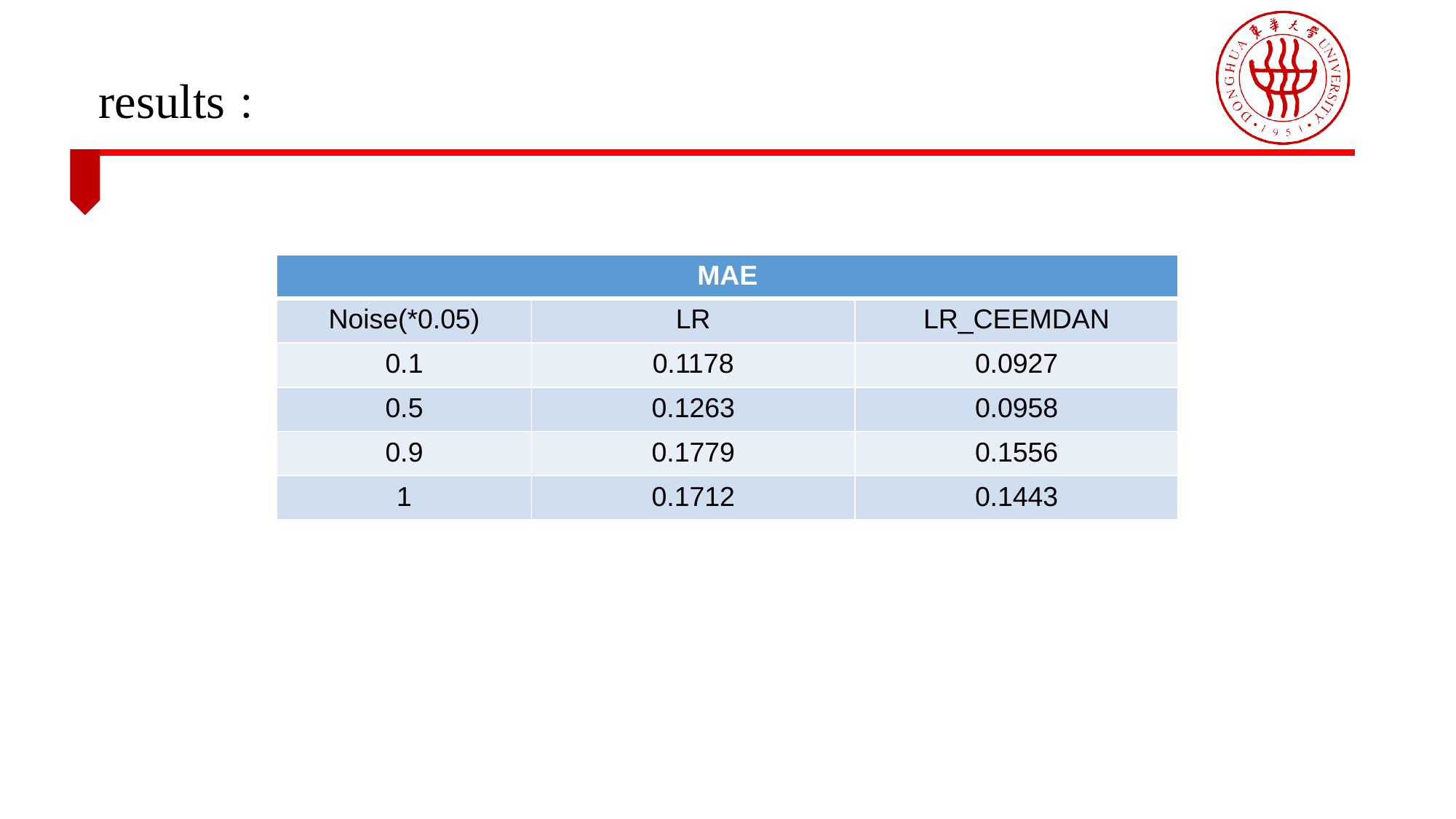

results：
| MAE |  |  |
| --- | --- | --- |
| Noise(\*0.05) | LR | LR\_CEEMDAN |
| 0.1 | 0.1178 | 0.0927 |
| 0.5 | 0.1263 | 0.0958 |
| 0.9 | 0.1779 | 0.1556 |
| 1 | 0.1712 | 0.1443 |